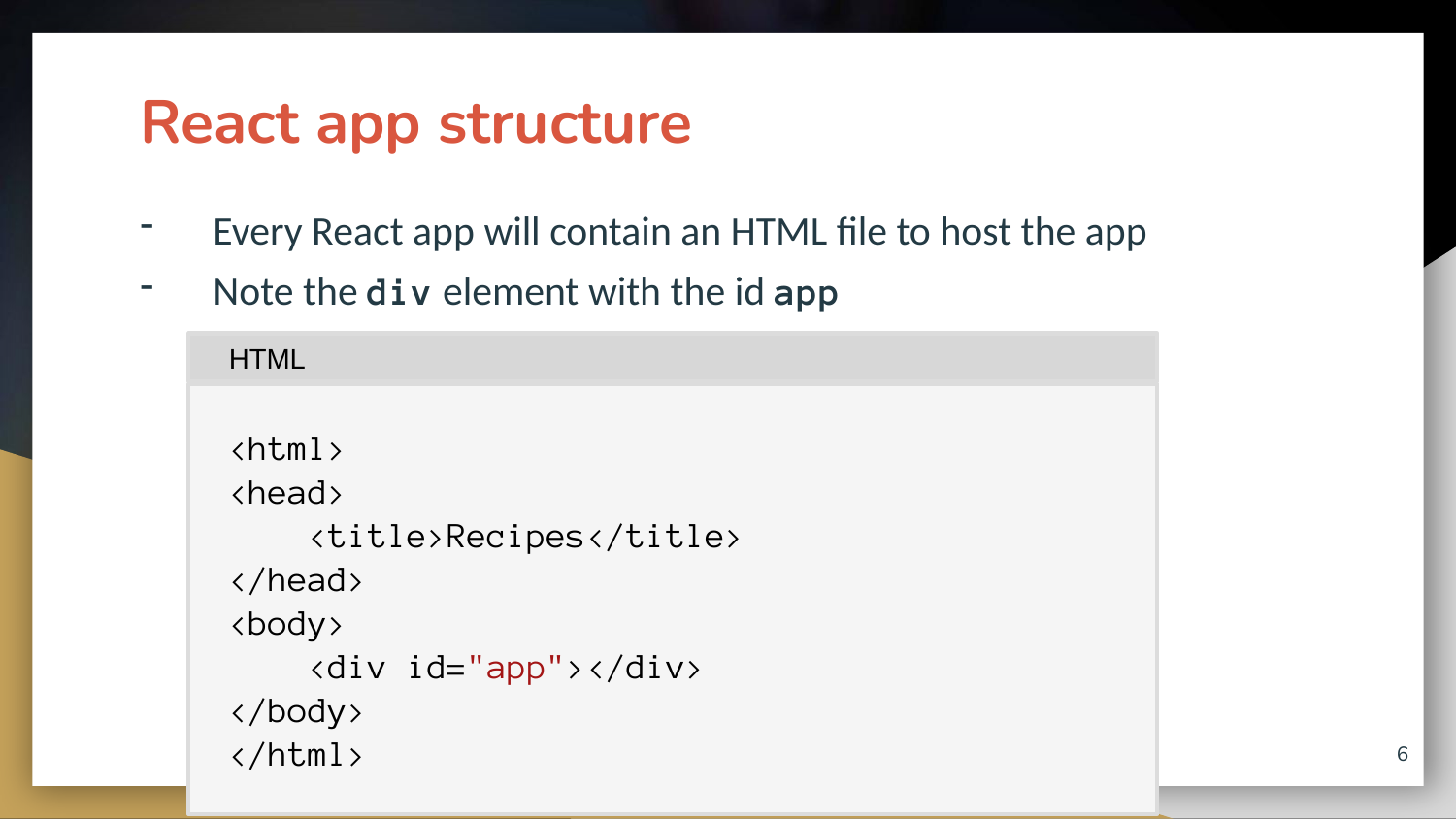

# React app structure
Every React app will contain an HTML file to host the app
Note the div element with the id app
HTML
<html>
<head>
    <title>Recipes</title>
</head>
<body>
    <div id="app"></div>
</body>
</html>
6